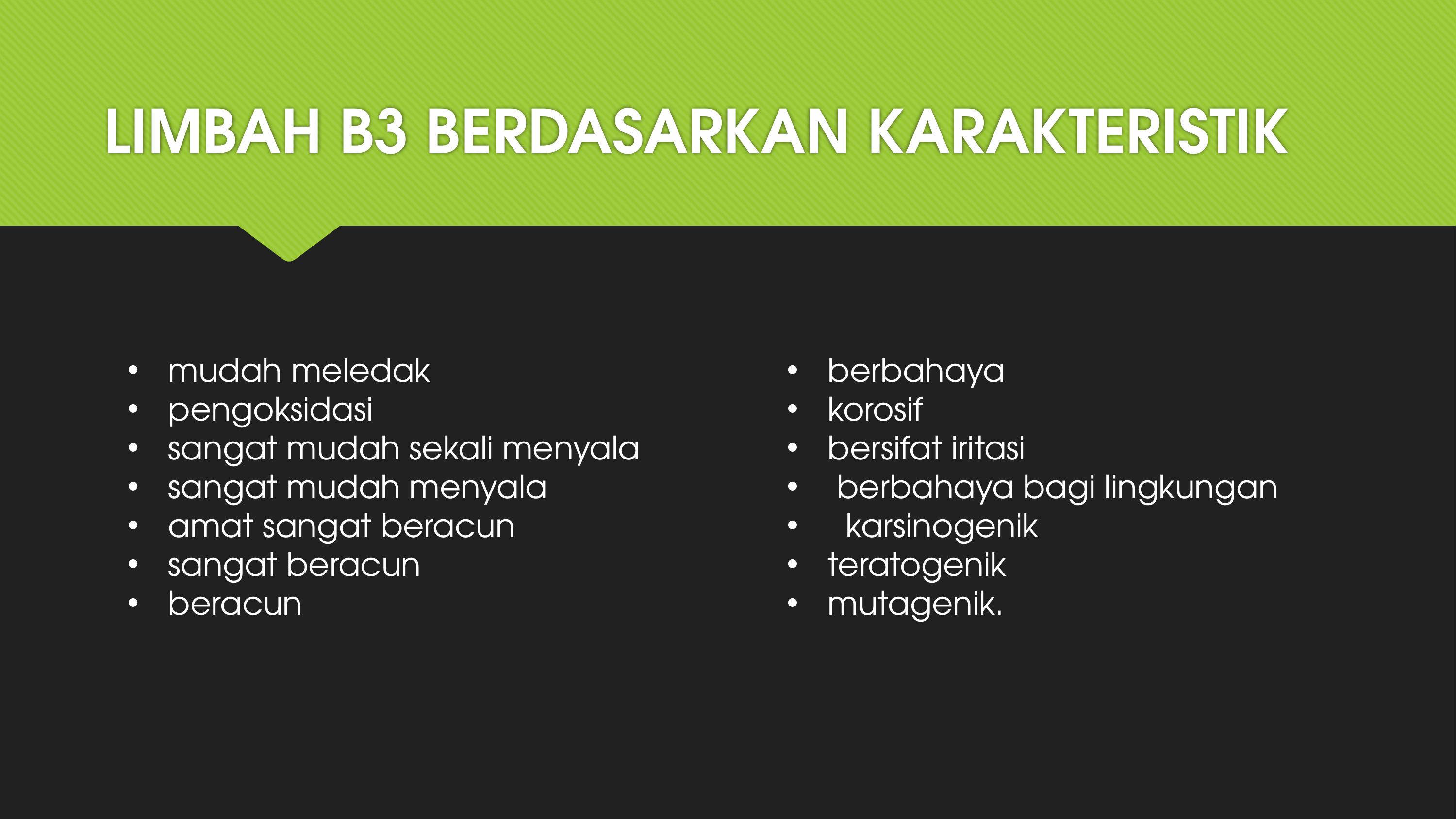

# LIMBAH B3 BERDASARKAN KARAKTERISTIK
mudah meledak
pengoksidasi
sangat mudah sekali menyala
sangat mudah menyala
amat sangat beracun
sangat beracun
beracun
berbahaya
korosif
bersifat iritasi
 berbahaya bagi lingkungan
  karsinogenik
teratogenik
mutagenik.